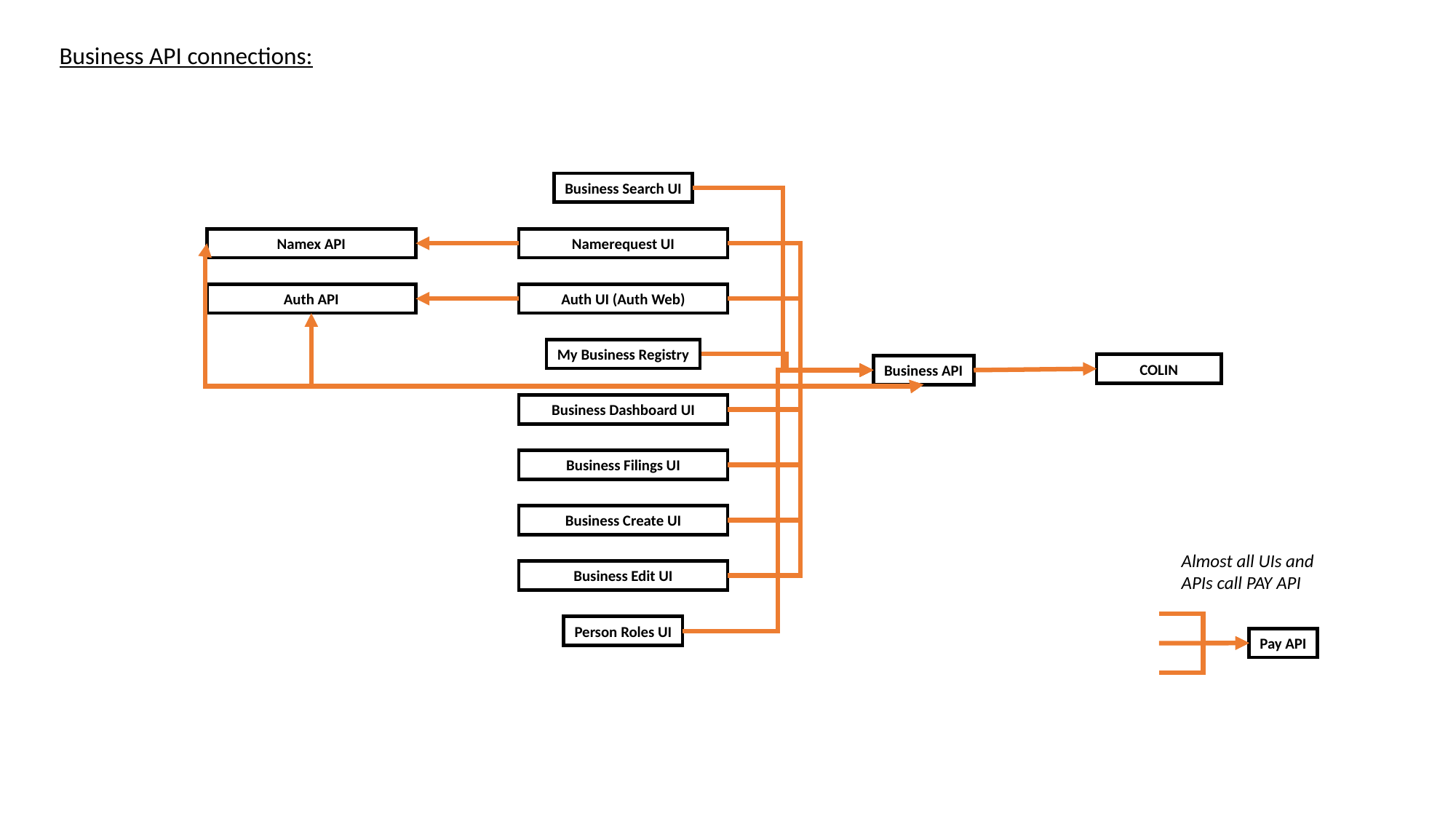

Business API connections:
Business Search UI
Namex API
Namerequest UI
Auth API
Auth UI (Auth Web)
My Business Registry
COLIN
Business API
Business Dashboard UI
Business Filings UI
Business Create UI
Almost all UIs and APIs call PAY API
Business Edit UI
Pay API
Person Roles UI